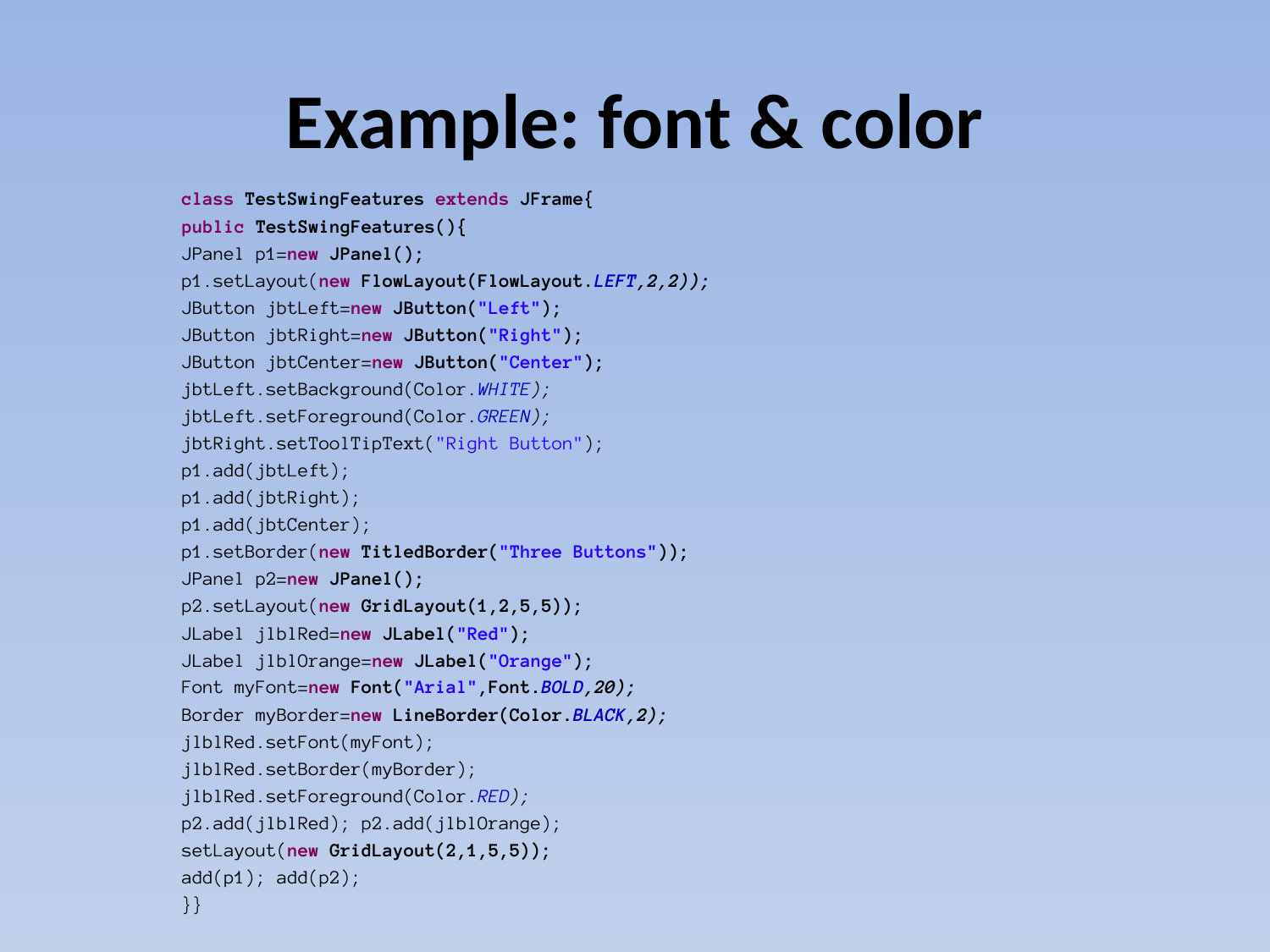

# Example: font & color
class TestSwingFeatures extends JFrame{
public TestSwingFeatures(){
JPanel p1=new JPanel();
p1.setLayout(new FlowLayout(FlowLayout.LEFT,2,2));
JButton jbtLeft=new JButton("Left");
JButton jbtRight=new JButton("Right");
JButton jbtCenter=new JButton("Center");
jbtLeft.setBackground(Color.WHITE);
jbtLeft.setForeground(Color.GREEN);
jbtRight.setToolTipText("Right Button");
p1.add(jbtLeft);
p1.add(jbtRight);
p1.add(jbtCenter);
p1.setBorder(new TitledBorder("Three Buttons"));
JPanel p2=new JPanel();
p2.setLayout(new GridLayout(1,2,5,5));
JLabel jlblRed=new JLabel("Red");
JLabel jlblOrange=new JLabel("Orange");
Font myFont=new Font("Arial",Font.BOLD,20);
Border myBorder=new LineBorder(Color.BLACK,2);
jlblRed.setFont(myFont);
jlblRed.setBorder(myBorder);
jlblRed.setForeground(Color.RED);
p2.add(jlblRed); p2.add(jlblOrange);
setLayout(new GridLayout(2,1,5,5));
add(p1); add(p2);
}}